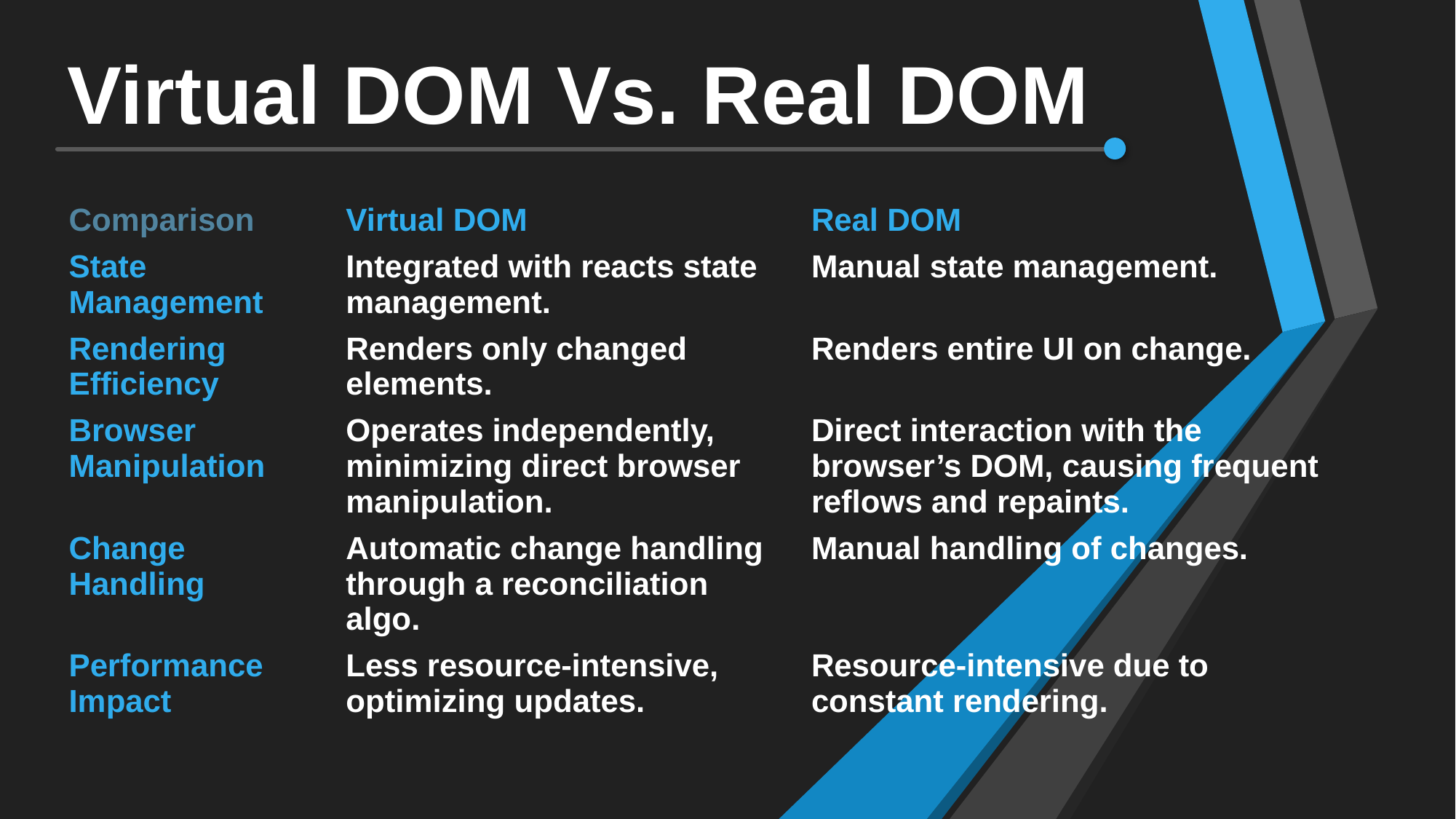

# Virtual DOM Vs. Real DOM

| Comparison | Virtual DOM | Real DOM |
| --- | --- | --- |
| State Management | Integrated with reacts state management. | Manual state management. |
| Rendering Efficiency | Renders only changed elements. | Renders entire UI on change. |
| Browser Manipulation | Operates independently, minimizing direct browser manipulation. | Direct interaction with the browser’s DOM, causing frequent reflows and repaints. |
| Change Handling | Automatic change handling through a reconciliation algo. | Manual handling of changes. |
| Performance Impact | Less resource-intensive, optimizing updates. | Resource-intensive due to constant rendering. |